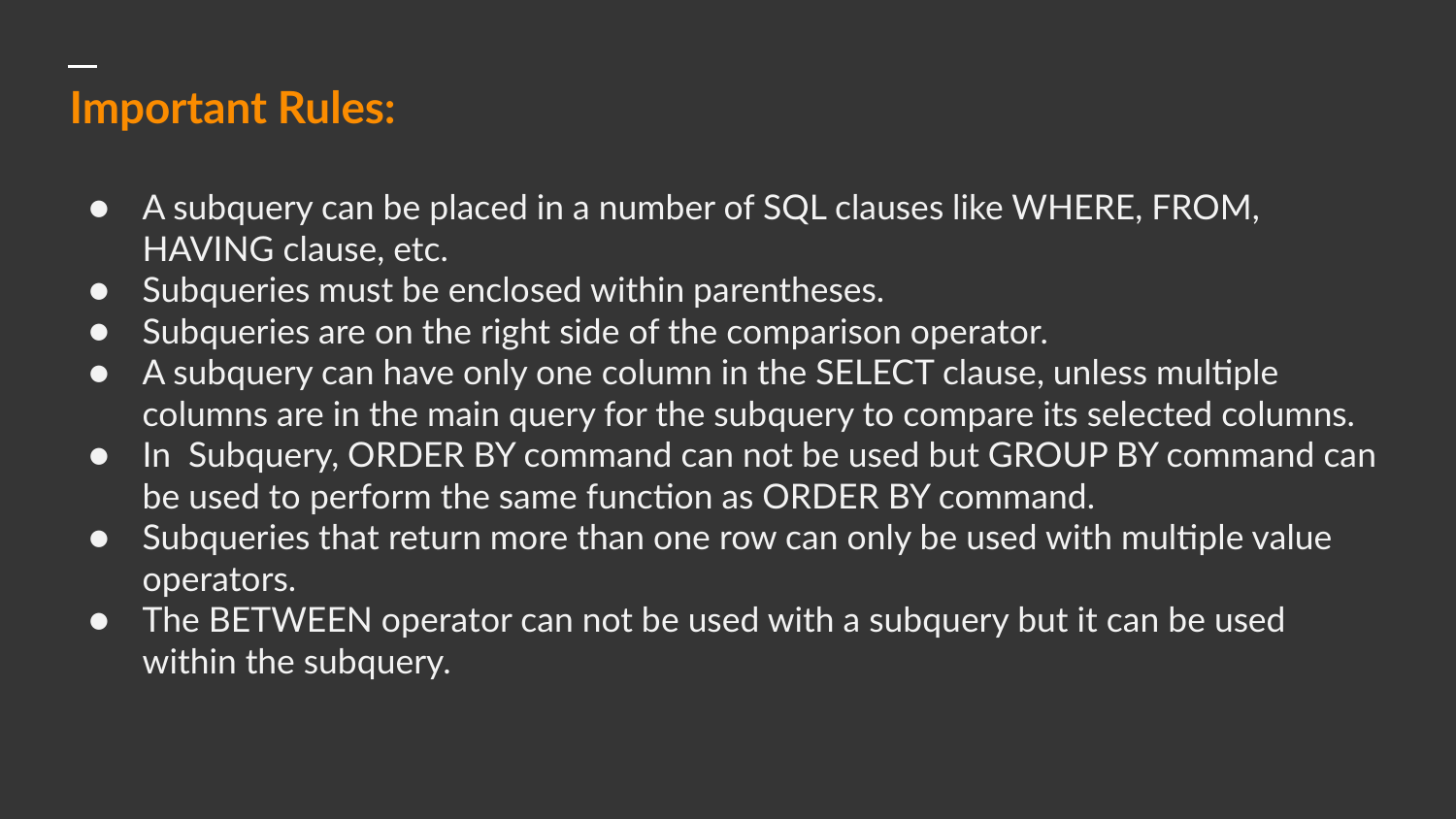

# Important Rules:

A subquery can be placed in a number of SQL clauses like WHERE, FROM, HAVING clause, etc.
Subqueries must be enclosed within parentheses.
Subqueries are on the right side of the comparison operator.
A subquery can have only one column in the SELECT clause, unless multiple columns are in the main query for the subquery to compare its selected columns.
In  Subquery, ORDER BY command can not be used but GROUP BY command can be used to perform the same function as ORDER BY command.
Subqueries that return more than one row can only be used with multiple value operators.
The BETWEEN operator can not be used with a subquery but it can be used within the subquery.